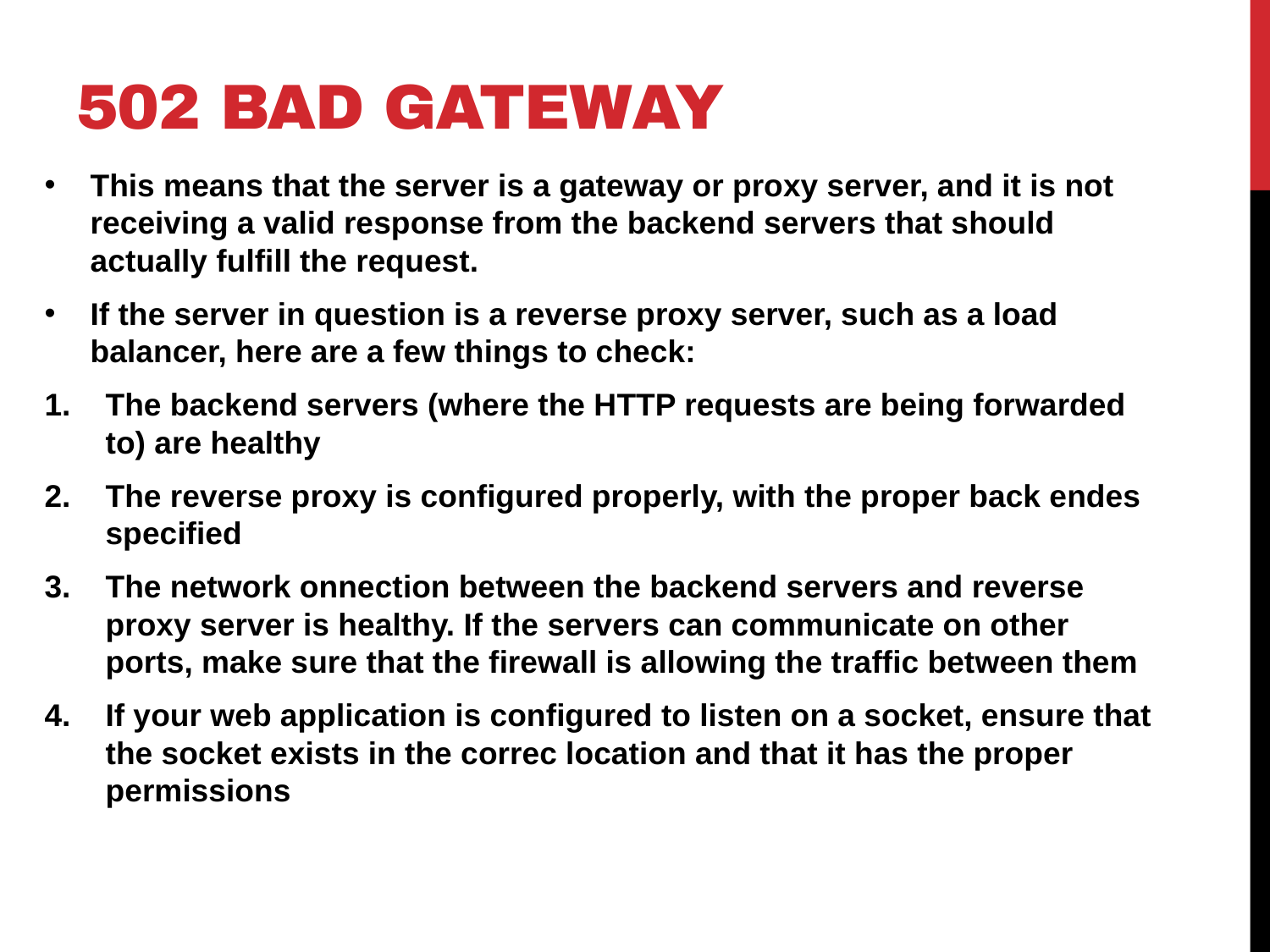

# 502 Bad Gateway
This means that the server is a gateway or proxy server, and it is not receiving a valid response from the backend servers that should actually fulfill the request.
If the server in question is a reverse proxy server, such as a load balancer, here are a few things to check:
The backend servers (where the HTTP requests are being forwarded to) are healthy
The reverse proxy is configured properly, with the proper back endes specified
The network onnection between the backend servers and reverse proxy server is healthy. If the servers can communicate on other ports, make sure that the firewall is allowing the traffic between them
If your web application is configured to listen on a socket, ensure that the socket exists in the correc location and that it has the proper permissions